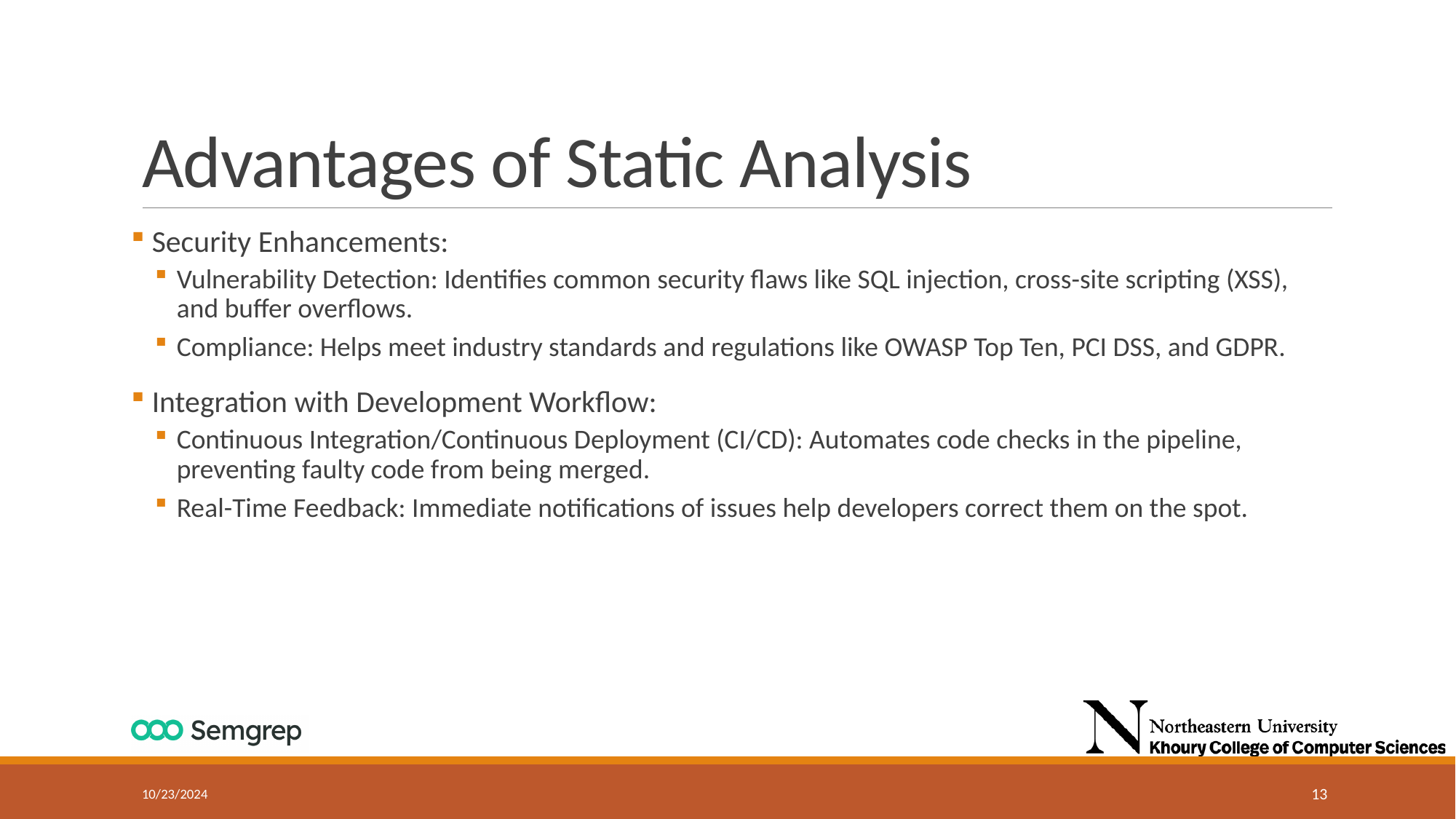

# Advantages of Static Analysis
 Security Enhancements:
Vulnerability Detection: Identifies common security flaws like SQL injection, cross-site scripting (XSS), and buffer overflows.
Compliance: Helps meet industry standards and regulations like OWASP Top Ten, PCI DSS, and GDPR.
 Integration with Development Workflow:
Continuous Integration/Continuous Deployment (CI/CD): Automates code checks in the pipeline, preventing faulty code from being merged.
Real-Time Feedback: Immediate notifications of issues help developers correct them on the spot.
10/23/2024
13